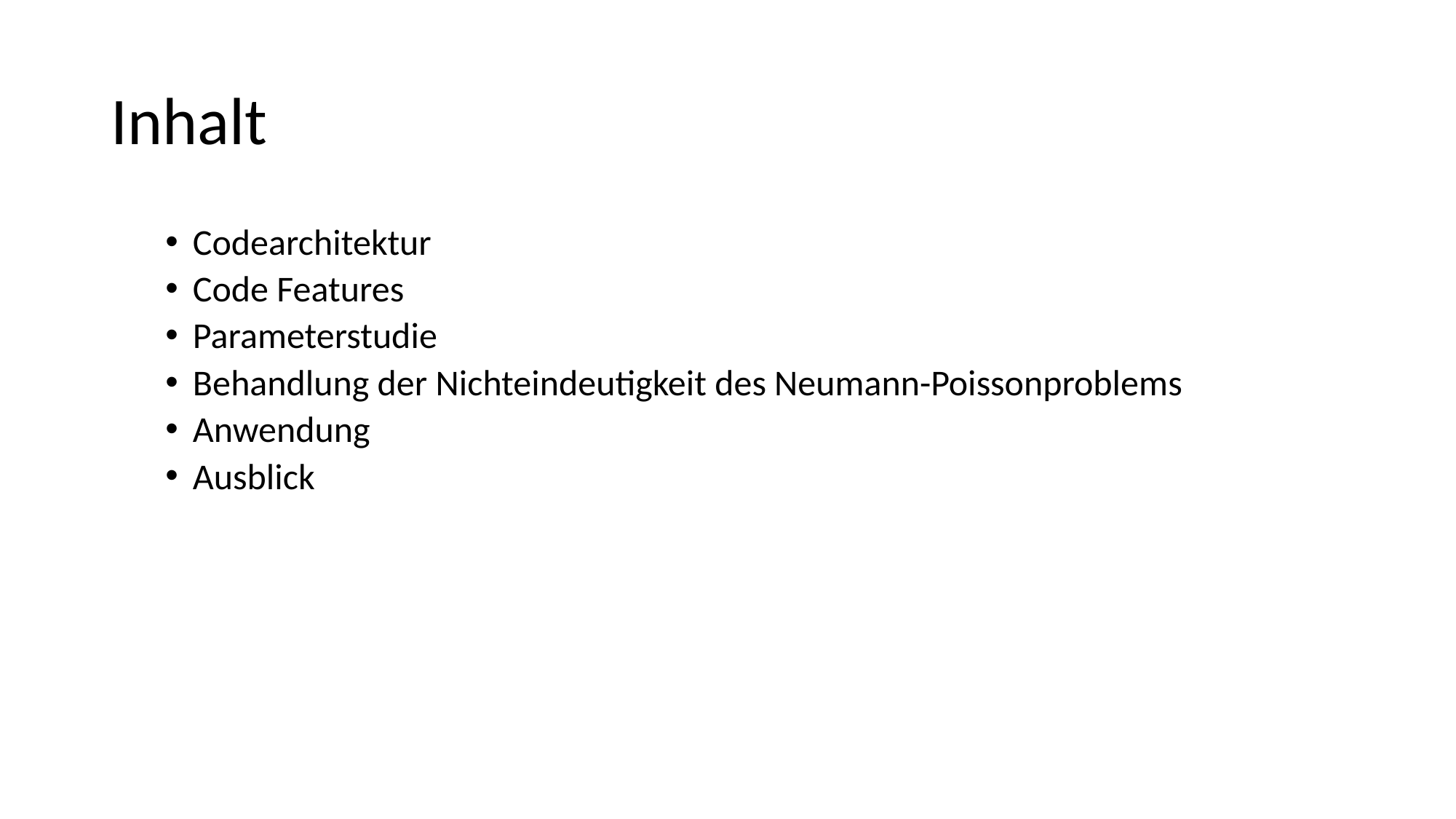

# Inhalt
Codearchitektur
Code Features
Parameterstudie
Behandlung der Nichteindeutigkeit des Neumann-Poissonproblems
Anwendung
Ausblick